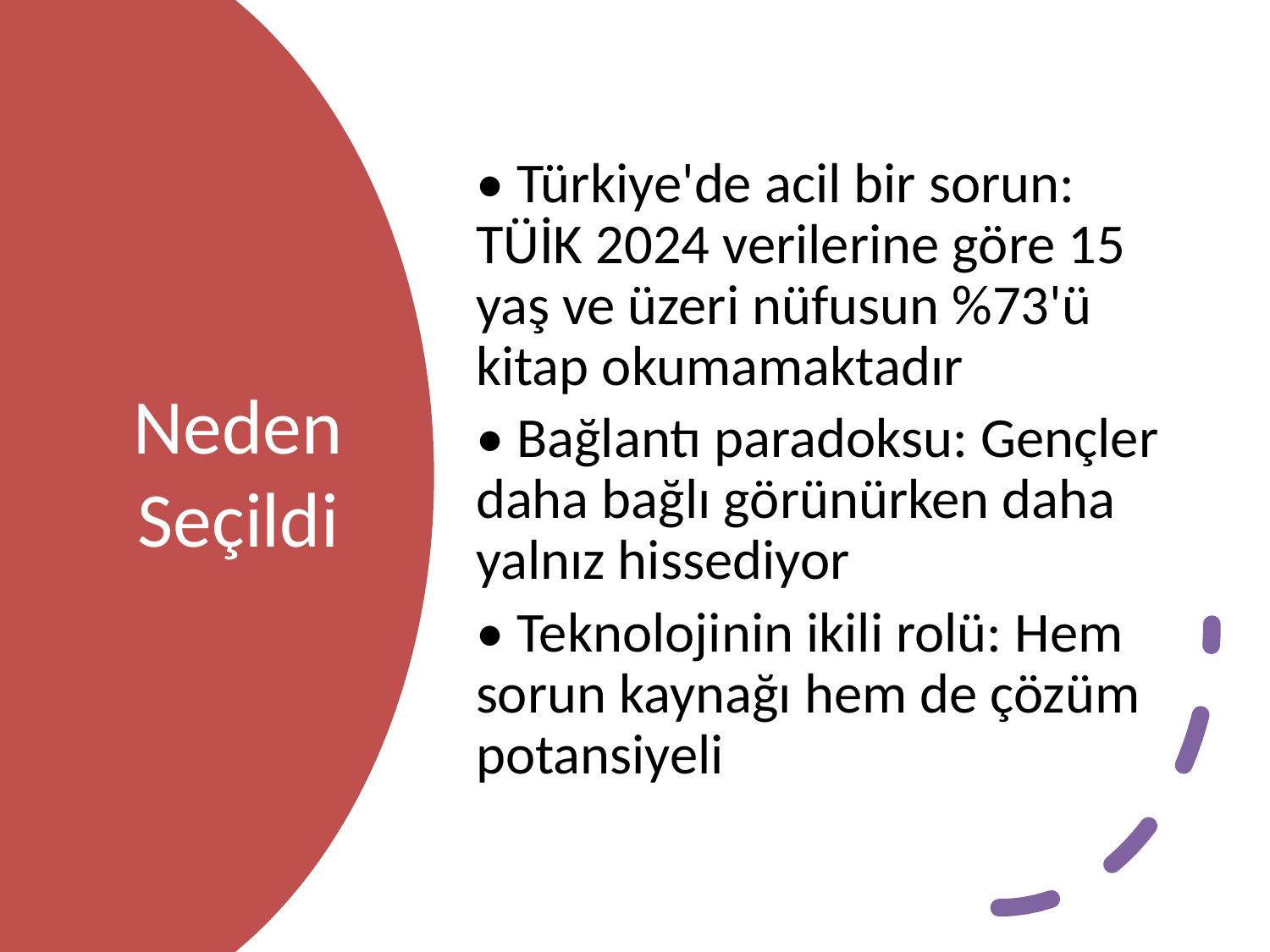

• Türkiye'de acil bir sorun: TÜİK 2024 verilerine göre 15 yaş ve üzeri nüfusun %73'ü kitap okumamaktadır
• Bağlantı paradoksu: Gençler daha bağlı görünürken daha yalnız hissediyor
• Teknolojinin ikili rolü: Hem sorun kaynağı hem de çözüm potansiyeli
# Neden Seçildi